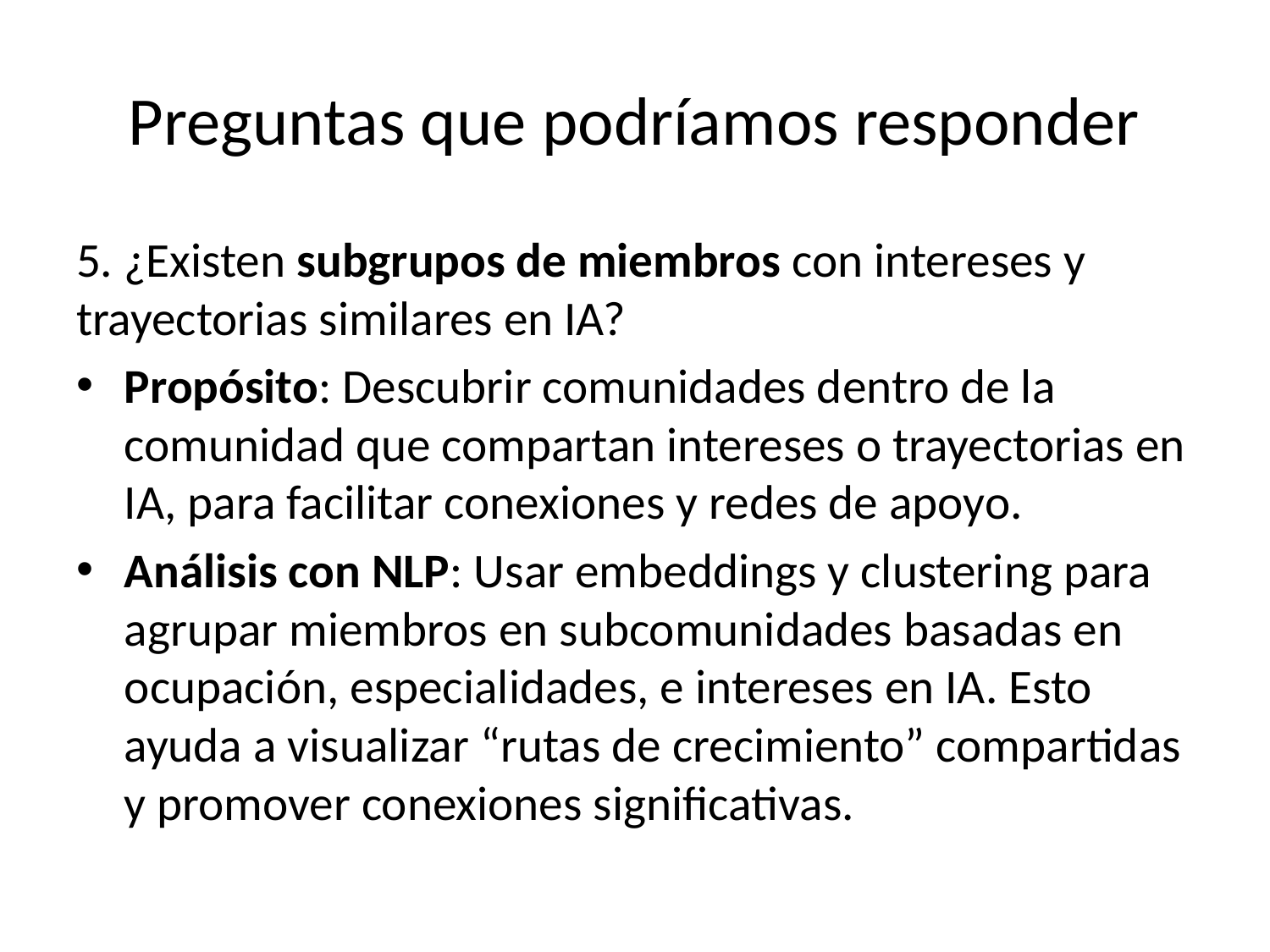

# Preguntas que podríamos responder
5. ¿Existen subgrupos de miembros con intereses y trayectorias similares en IA?
Propósito: Descubrir comunidades dentro de la comunidad que compartan intereses o trayectorias en IA, para facilitar conexiones y redes de apoyo.
Análisis con NLP: Usar embeddings y clustering para agrupar miembros en subcomunidades basadas en ocupación, especialidades, e intereses en IA. Esto ayuda a visualizar “rutas de crecimiento” compartidas y promover conexiones significativas.